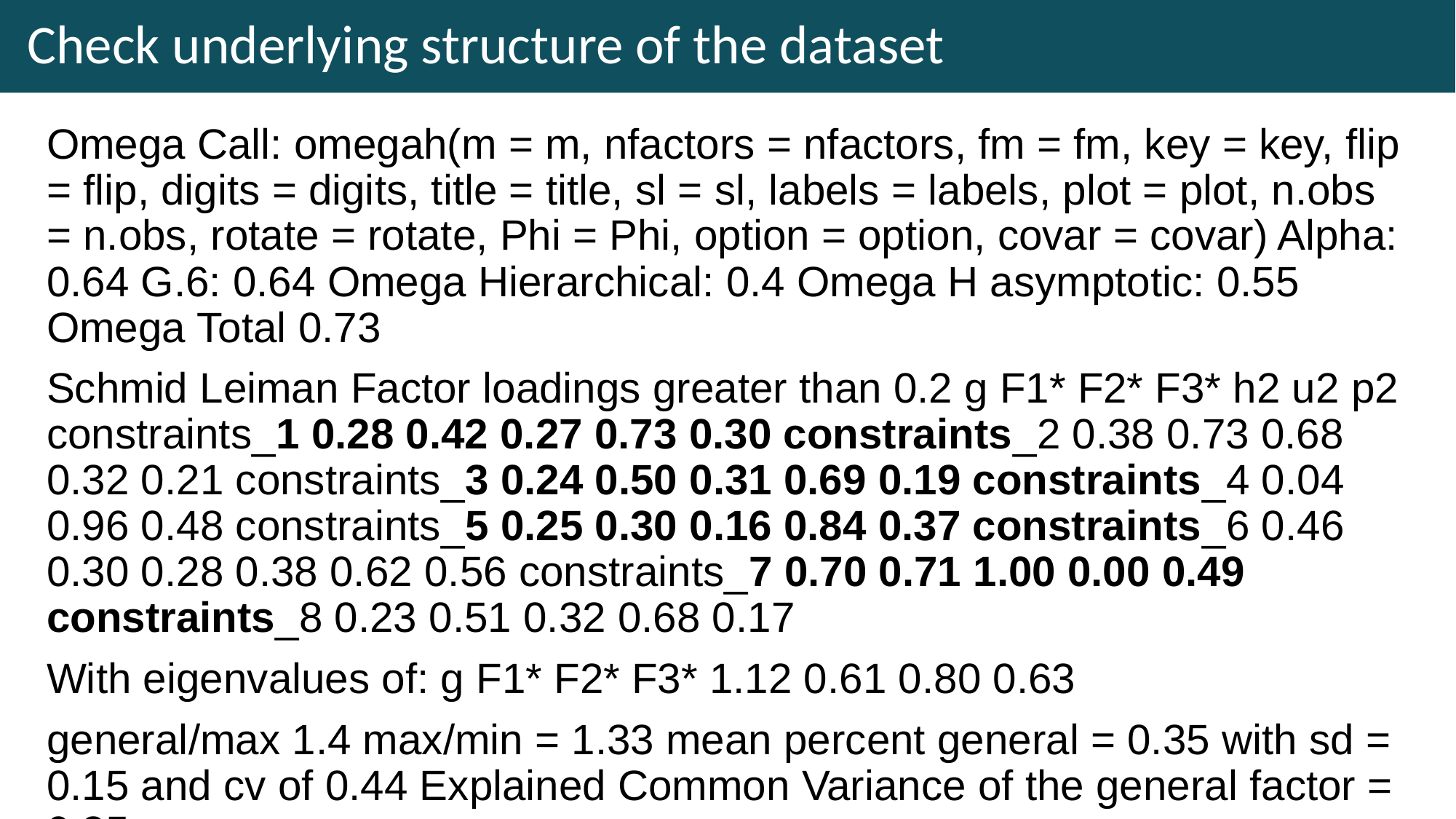

# Check underlying structure of the dataset
Omega Call: omegah(m = m, nfactors = nfactors, fm = fm, key = key, flip = flip, digits = digits, title = title, sl = sl, labels = labels, plot = plot, n.obs = n.obs, rotate = rotate, Phi = Phi, option = option, covar = covar) Alpha: 0.64 G.6: 0.64 Omega Hierarchical: 0.4 Omega H asymptotic: 0.55 Omega Total 0.73
Schmid Leiman Factor loadings greater than 0.2 g F1* F2* F3* h2 u2 p2 constraints_1 0.28 0.42 0.27 0.73 0.30 constraints_2 0.38 0.73 0.68 0.32 0.21 constraints_3 0.24 0.50 0.31 0.69 0.19 constraints_4 0.04 0.96 0.48 constraints_5 0.25 0.30 0.16 0.84 0.37 constraints_6 0.46 0.30 0.28 0.38 0.62 0.56 constraints_7 0.70 0.71 1.00 0.00 0.49 constraints_8 0.23 0.51 0.32 0.68 0.17
With eigenvalues of: g F1* F2* F3* 1.12 0.61 0.80 0.63
general/max 1.4 max/min = 1.33 mean percent general = 0.35 with sd = 0.15 and cv of 0.44 Explained Common Variance of the general factor = 0.35
The degrees of freedom are 7 and the fit is 0.02 The number of observations was 358 with Chi Square = 6.36 with prob < 0.5 The root mean square of the residuals is 0.02 The df corrected root mean square of the residuals is 0.04 RMSEA index = 0 and the 10 % confidence intervals are 0 0.061 BIC = -34.8
Compare this with the adequacy of just a general factor and no group factors The degrees of freedom for just the general factor are 20 and the fit is 0.39 The number of observations was 358 with Chi Square = 136.82 with prob < 2e-19 The root mean square of the residuals is 0.11 The df corrected root mean square of the residuals is 0.13
RMSEA index = 0.128 and the 10 % confidence intervals are 0.108 0.149 BIC = 19.2
Measures of factor score adequacy
g F1* F2* F3* Correlation of scores with factors 0.75 0.75 0.79 0.67 Multiple R square of scores with factors 0.56 0.57 0.62 0.45 Minimum correlation of factor score estimates 0.13 0.14 0.24 -0.11
Total, General and Subset omega for each subset g F1* F2* F3* Omega total for total scores and subscales 0.73 0.77 0.63 0.47 Omega general for total scores and subscales 0.40 0.44 0.15 0.13 Omega group for total scores and subscales 0.24 0.33 0.47 0.34 Omega Call: omegah(m = m, nfactors = nfactors, fm = fm, key = key, flip = flip, digits = digits, title = title, sl = sl, labels = labels, plot = plot, n.obs = n.obs, rotate = rotate, Phi = Phi, option = option, covar = covar) Alpha: 0.89 G.6: 0.93 Omega Hierarchical: 0.64 Omega H asymptotic: 0.67 Omega Total 0.95
Schmid Leiman Factor loadings greater than 0.2 g F1* F2* F3* h2 u2 p2 stress01 0.73 0.25 0.63 0.37 0.85 stress02 0.90 0.44 1.00 0.00 0.81 stress03 0.73 0.68 1.00 0.00 0.54 stress04 0.69 0.53 0.76 0.24 0.62 stress05 0.52 0.64 0.69 0.31 0.39 stress06 0.41 0.74 0.71 0.29 0.24 stress07 0.44 0.72 0.71 0.29 0.27 stress08 0.39 0.82 0.81 0.19 0.18
With eigenvalues of: g F1* F2* F3* 3.13 2.14 0.78 0.27
general/max 1.46 max/min = 8.06 mean percent general = 0.49 with sd = 0.26 and cv of 0.53 Explained Common Variance of the general factor = 0.5
The degrees of freedom are 7 and the fit is 0.04 The number of observations was 358 with Chi Square = 12.67 with prob < 0.081 The root mean square of the residuals is 0.01 The df corrected root mean square of the residuals is 0.02 RMSEA index = 0.047 and the 10 % confidence intervals are 0 0.089 BIC = -28.5
Compare this with the adequacy of just a general factor and no group factors The degrees of freedom for just the general factor are 20 and the fit is 2.88 The number of observations was 358 with Chi Square = 1016.16 with prob < 1.4e-202 The root mean square of the residuals is 0.26 The df corrected root mean square of the residuals is 0.31
RMSEA index = 0.373 and the 10 % confidence intervals are 0.354 0.393 BIC = 898.55
Measures of factor score adequacy
g F1* F2* F3* Correlation of scores with factors 0.92 0.93 0.90 0.61 Multiple R square of scores with factors 0.85 0.86 0.81 0.37 Minimum correlation of factor score estimates 0.70 0.72 0.63 -0.26
Total, General and Subset omega for each subset g F1* F2* F3* Omega total for total scores and subscales 0.95 0.92 0.93 0.88 Omega general for total scores and subscales 0.64 0.24 0.54 0.75 Omega group for total scores and subscales 0.29 0.67 0.39 0.13 Omega Call: omegah(m = m, nfactors = nfactors, fm = fm, key = key, flip = flip, digits = digits, title = title, sl = sl, labels = labels, plot = plot, n.obs = n.obs, rotate = rotate, Phi = Phi, option = option, covar = covar) Alpha: 0.44 G.6: 0.48 Omega Hierarchical: 0.41 Omega H asymptotic: 0.7 Omega Total 0.59
Schmid Leiman Factor loadings greater than 0.2 g F1* F2* F3* h2 u2 p2 barrier_1 0.53 0.28 0.72 0.01 barrier_2 0.30 0.12 0.88 0.28 barrier_3 0.24 0.06 0.94 0.05 barrier_4 0.45 0.21 0.79 0.93 barrier_5 0.27 0.10 0.90 0.23 barrier_6 0.99 1.00 0.00 0.01 barrier_7 0.75 0.57 0.43 0.99 barrier_8- 0.03 0.97 0.04 barrier___9 0.69 0.48 0.52 0.99
With eigenvalues of: g F1* F2* F3* 1.32 0.00 1.06 0.47
general/max 1.25 max/min = 225.63 mean percent general = 0.39 with sd = 0.44 and cv of 1.13 Explained Common Variance of the general factor = 0.46
The degrees of freedom are 12 and the fit is 0.06 The number of observations was 358 with Chi Square = 21.35 with prob < 0.046 The root mean square of the residuals is 0.03 The df corrected root mean square of the residuals is 0.05 RMSEA index = 0.047 and the 10 % confidence intervals are 0.007 0.078 BIC = -49.22
Compare this with the adequacy of just a general factor and no group factors The degrees of freedom for just the general factor are 27 and the fit is 0.21 The number of observations was 358 with Chi Square = 73.53 with prob < 3.5e-06 The root mean square of the residuals is 0.07 The df corrected root mean square of the residuals is 0.08
RMSEA index = 0.069 and the 10 % confidence intervals are 0.051 0.089 BIC = -85.24
Measures of factor score adequacy
g F1* F2* F3* Correlation of scores with factors 0.85 0.05 1.00 0.61 Multiple R square of scores with factors 0.72 0.00 1.00 0.38 Minimum correlation of factor score estimates 0.44 -0.99 0.99 -0.25
Total, General and Subset omega for each subset g F1* F2* F3* Omega total for total scores and subscales 0.59 0.68 0.49 0.24 Omega general for total scores and subscales 0.41 0.68 0.11 0.04 Omega group for total scores and subscales 0.15 0.00 0.38 0.20